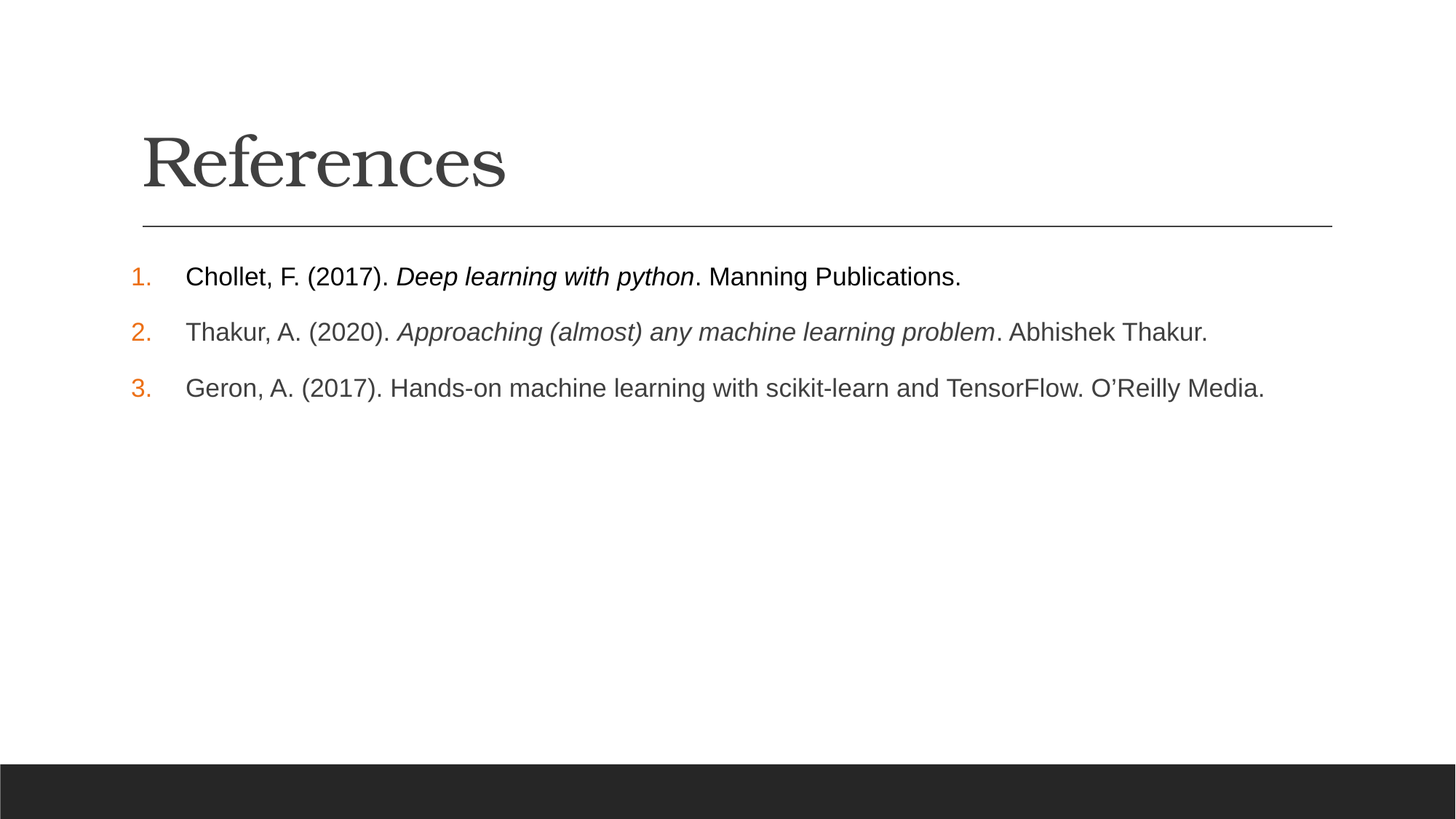

# References
Chollet, F. (2017). Deep learning with python. Manning Publications.
Thakur, A. (2020). Approaching (almost) any machine learning problem. Abhishek Thakur.
Geron, A. (2017). Hands-on machine learning with scikit-learn and TensorFlow. O’Reilly Media.